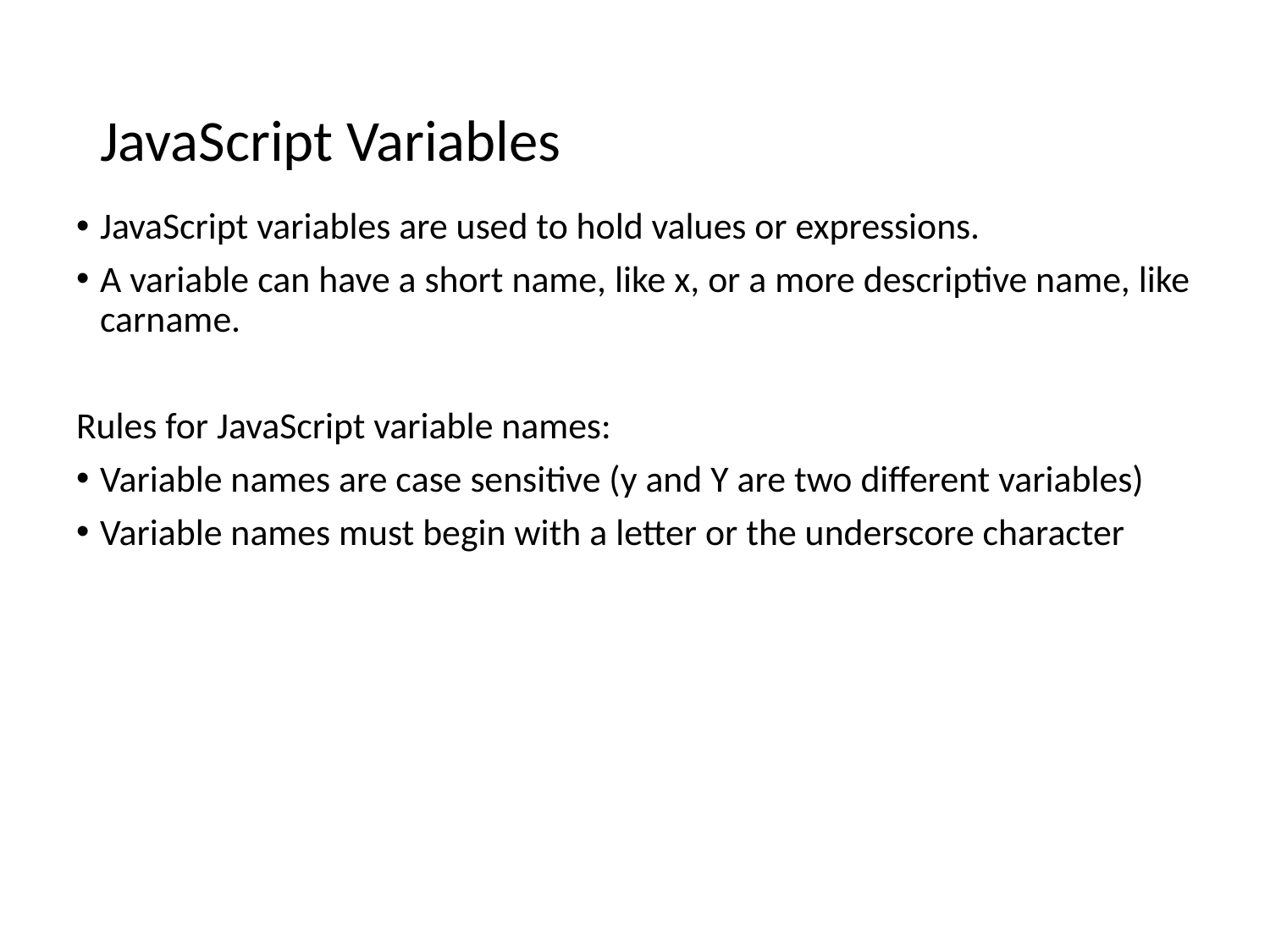

# JavaScript Variables
JavaScript variables are used to hold values or expressions.
A variable can have a short name, like x, or a more descriptive name, like carname.

Rules for JavaScript variable names:
Variable names are case sensitive (y and Y are two different variables)
Variable names must begin with a letter or the underscore character